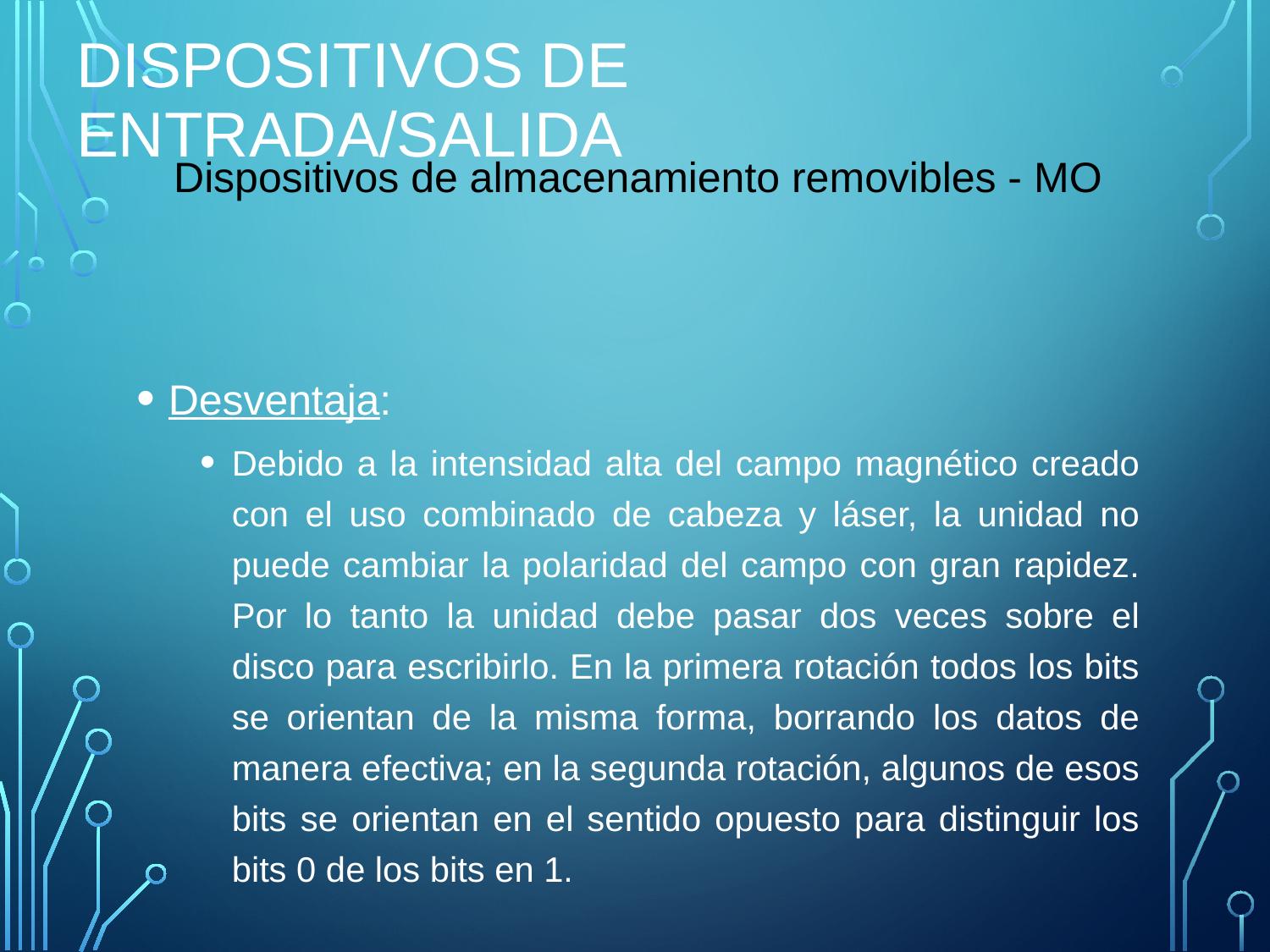

# Dispositivos de entrada/salida
Dispositivos de almacenamiento removibles - MO
Desventaja:
Debido a la intensidad alta del campo magnético creado con el uso combinado de cabeza y láser, la unidad no puede cambiar la polaridad del campo con gran rapidez. Por lo tanto la unidad debe pasar dos veces sobre el disco para escribirlo. En la primera rotación todos los bits se orientan de la misma forma, borrando los datos de manera efectiva; en la segunda rotación, algunos de esos bits se orientan en el sentido opuesto para distinguir los bits 0 de los bits en 1.